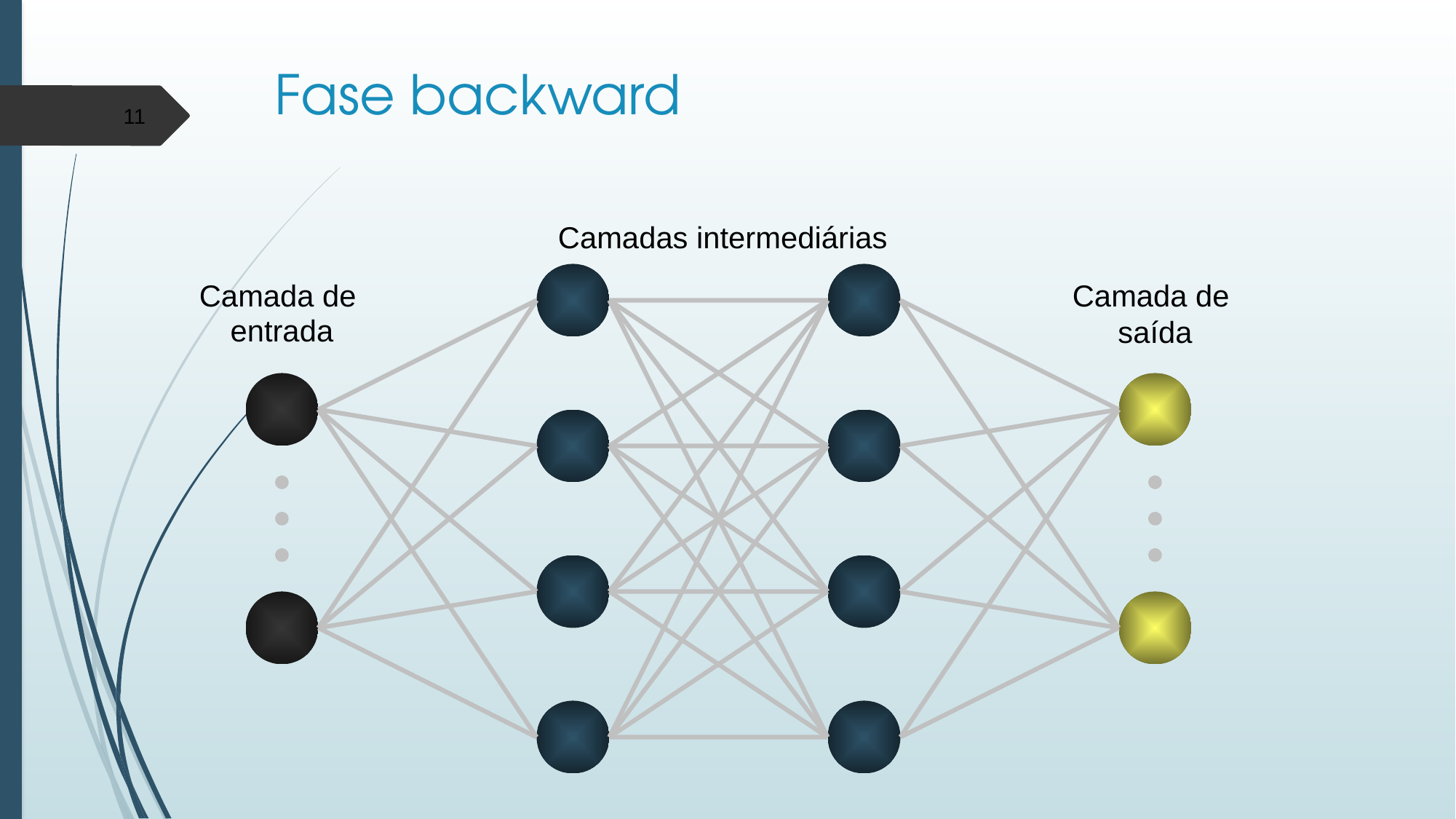

# Fase backward
11
Camadas intermediárias

Camada de
saída
Camada de
entrada